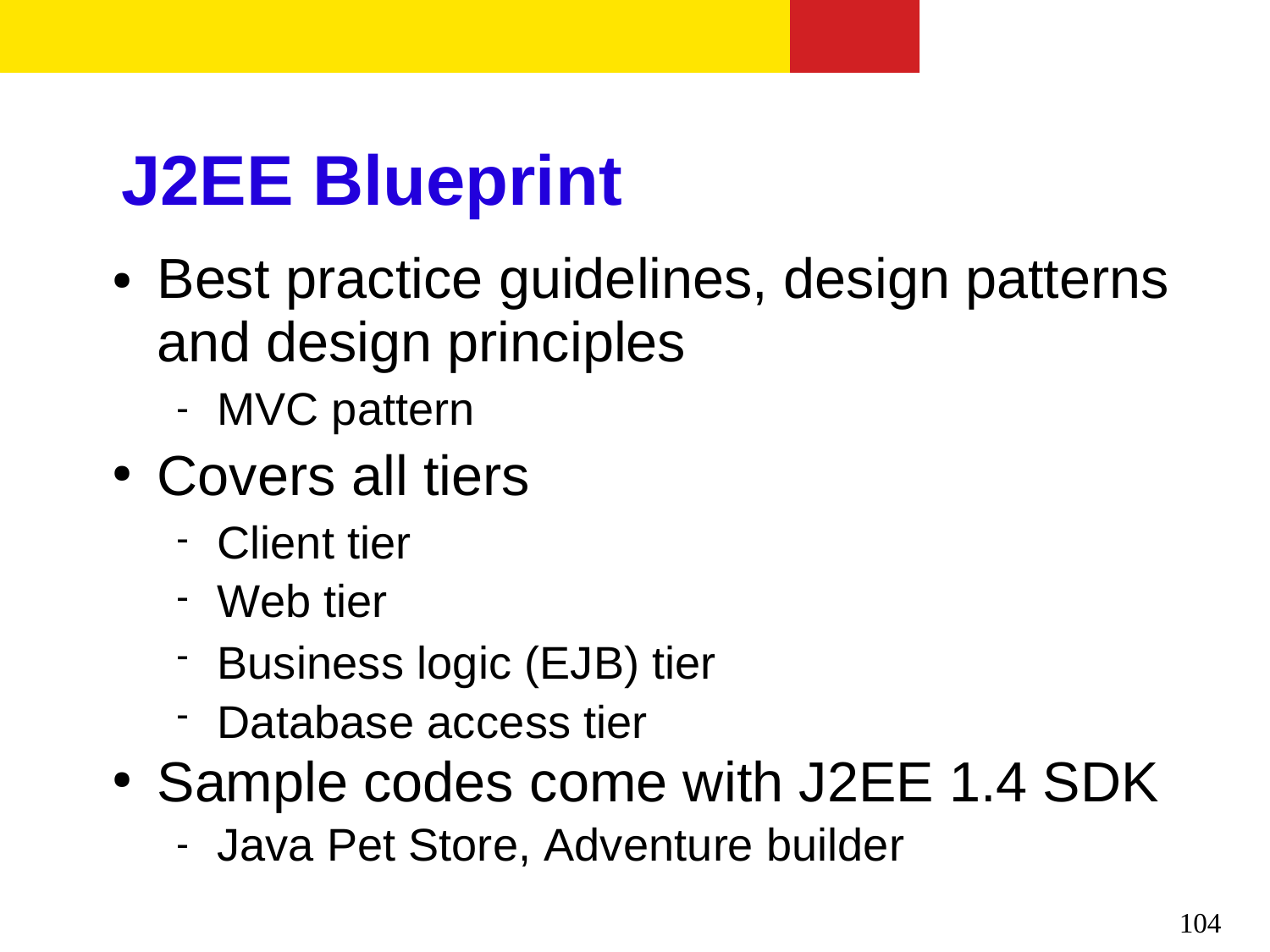

# J2EE Blueprint
Best practice guidelines, design patterns and design principles
●
MVC pattern
−
Covers all tiers
●
Client tier Web tier
Business logic (EJB) tier Database access tier
−
−
−
−
Sample codes come with J2EE 1.4 SDK
●
Java Pet Store, Adventure builder
−
104